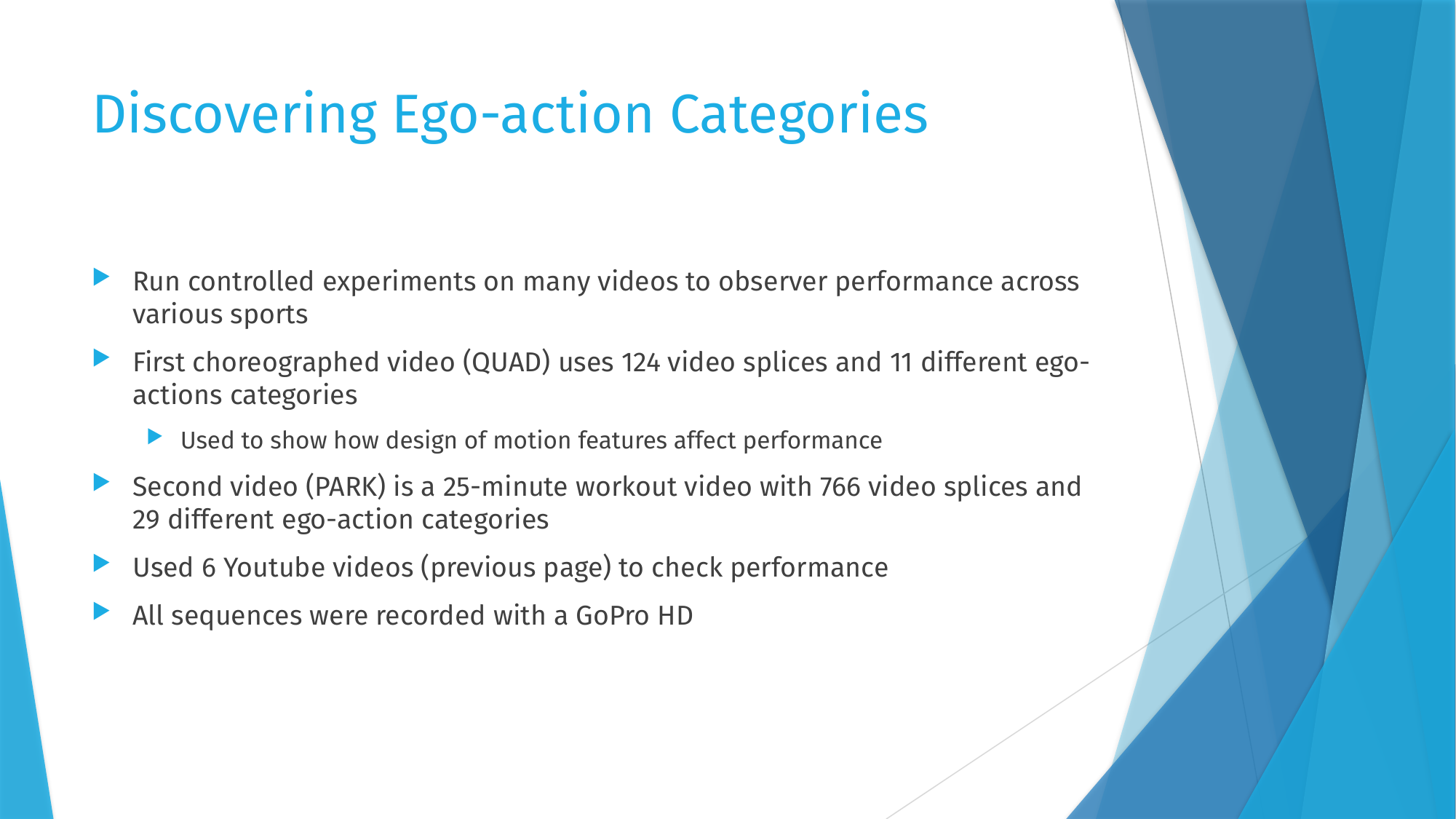

# Discovering Ego-action Categories
Run controlled experiments on many videos to observer performance across various sports
First choreographed video (QUAD) uses 124 video splices and 11 different ego-actions categories
Used to show how design of motion features affect performance
Second video (PARK) is a 25-minute workout video with 766 video splices and 29 different ego-action categories
Used 6 Youtube videos (previous page) to check performance
All sequences were recorded with a GoPro HD